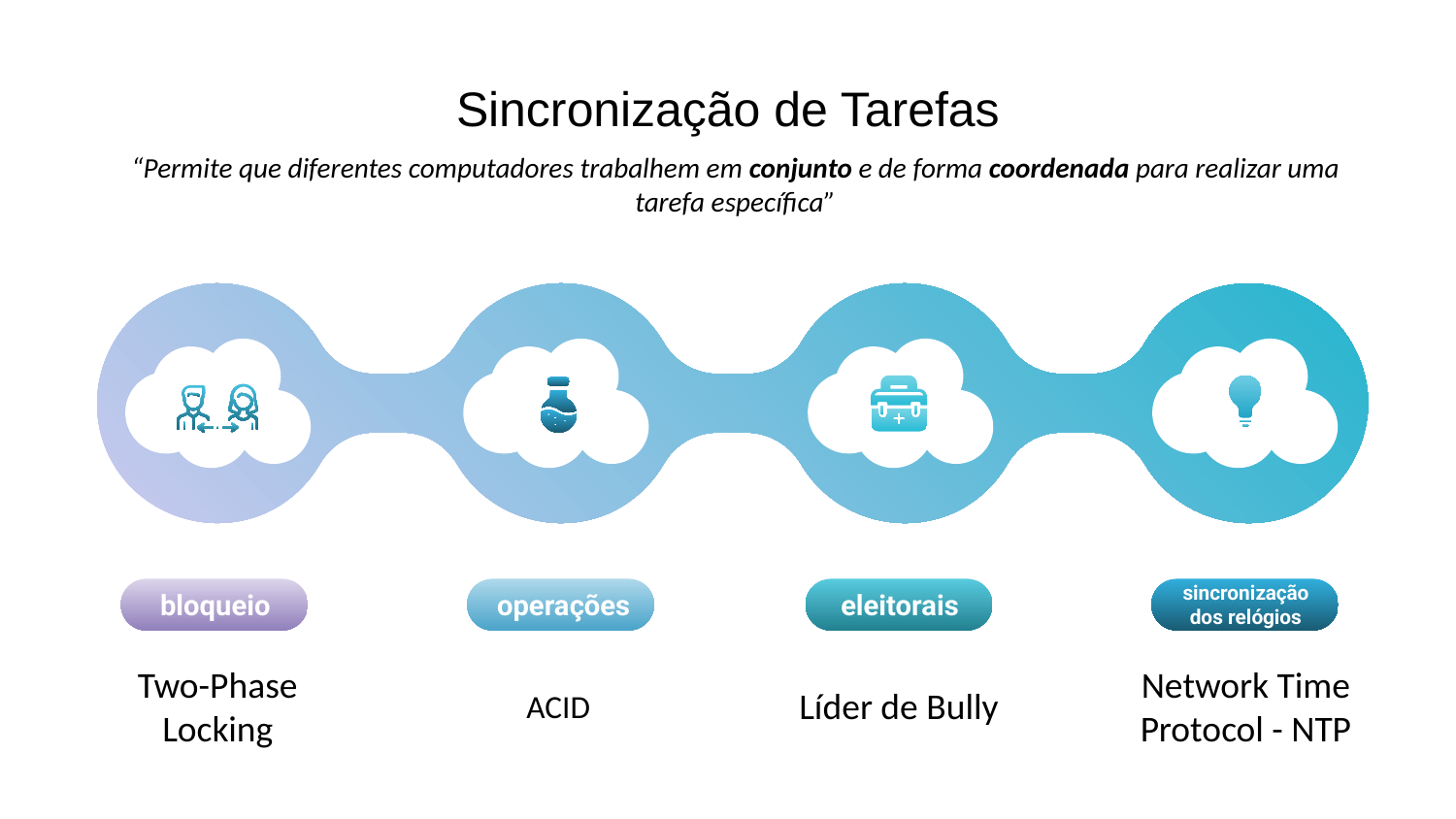

# Sincronização de Tarefas
“Permite que diferentes computadores trabalhem em conjunto e de forma coordenada para realizar uma tarefa específica”

bloqueio
operações
eleitorais
sincronização dos relógios
Two-Phase Locking
ACID
Líder de Bully
Network Time Protocol - NTP